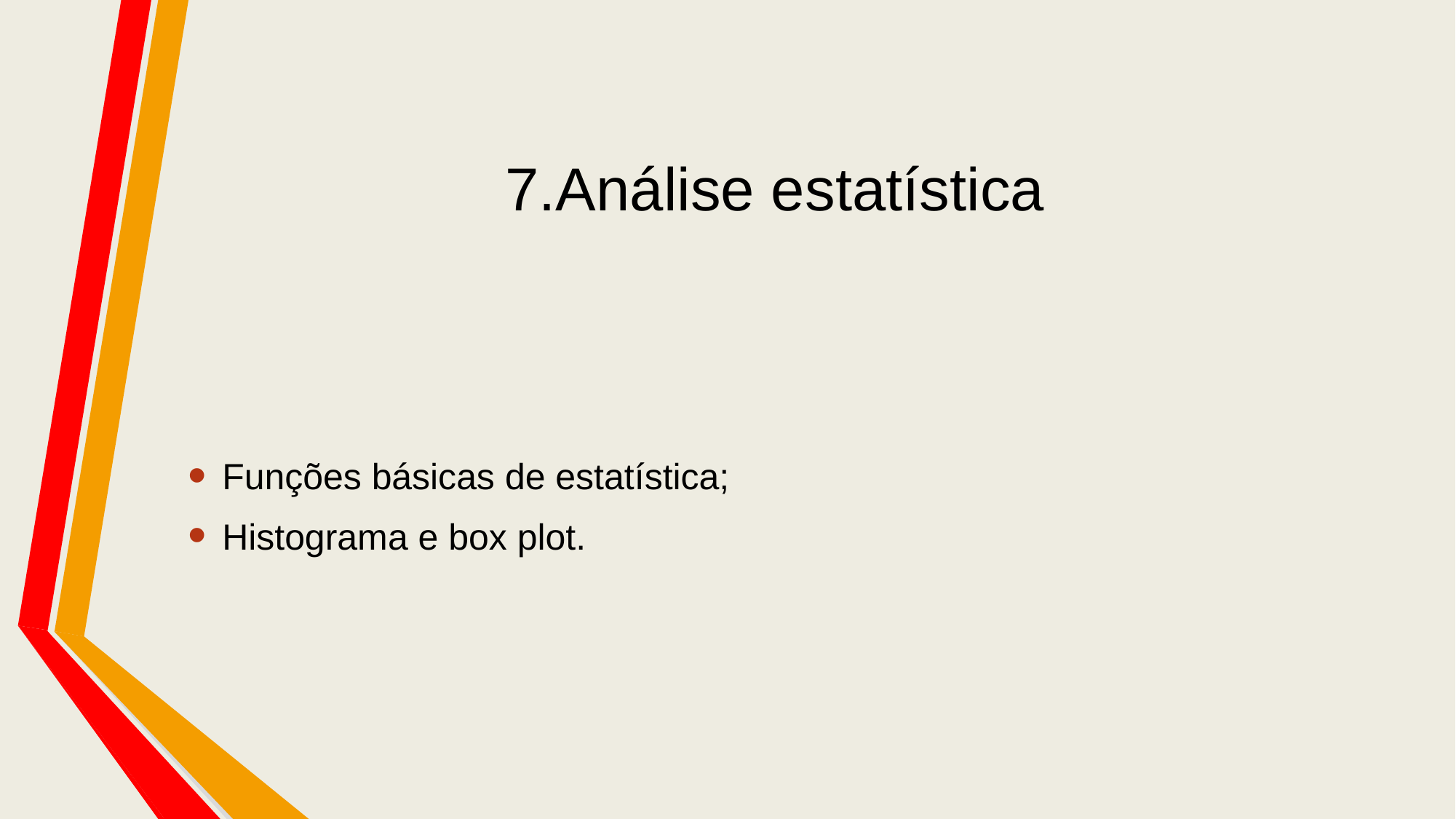

# 7.Análise estatística
Funções básicas de estatística;
Histograma e box plot.